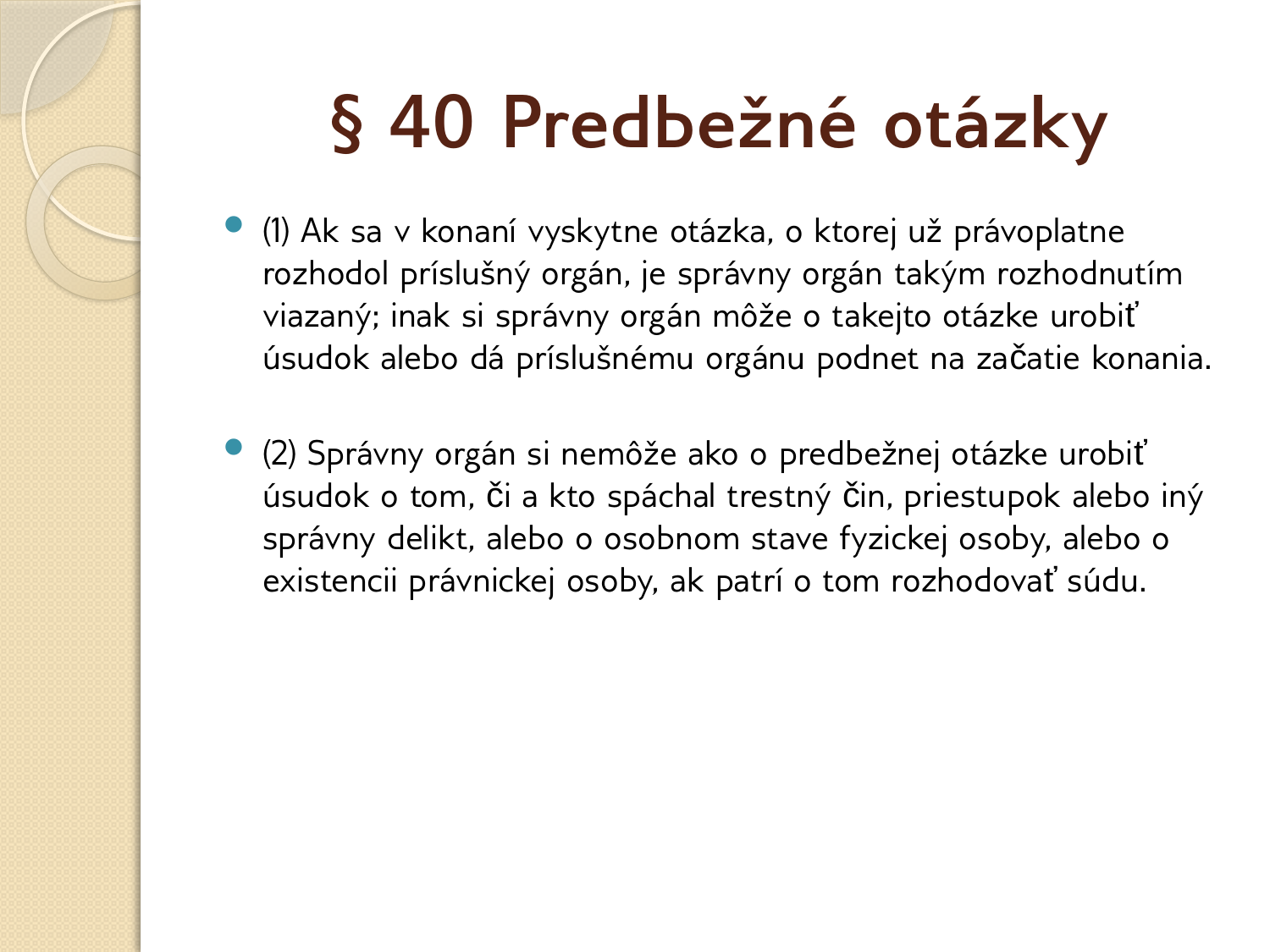

# § 40 Predbežné otázky
(1) Ak sa v konaní vyskytne otázka, o ktorej už právoplatne rozhodol príslušný orgán, je správny orgán takým rozhodnutím viazaný; inak si správny orgán môže o takejto otázke urobiť úsudok alebo dá príslušnému orgánu podnet na začatie konania.
(2) Správny orgán si nemôže ako o predbežnej otázke urobiť úsudok o tom, či a kto spáchal trestný čin, priestupok alebo iný správny delikt, alebo o osobnom stave fyzickej osoby, alebo o existencii právnickej osoby, ak patrí o tom rozhodovať súdu.